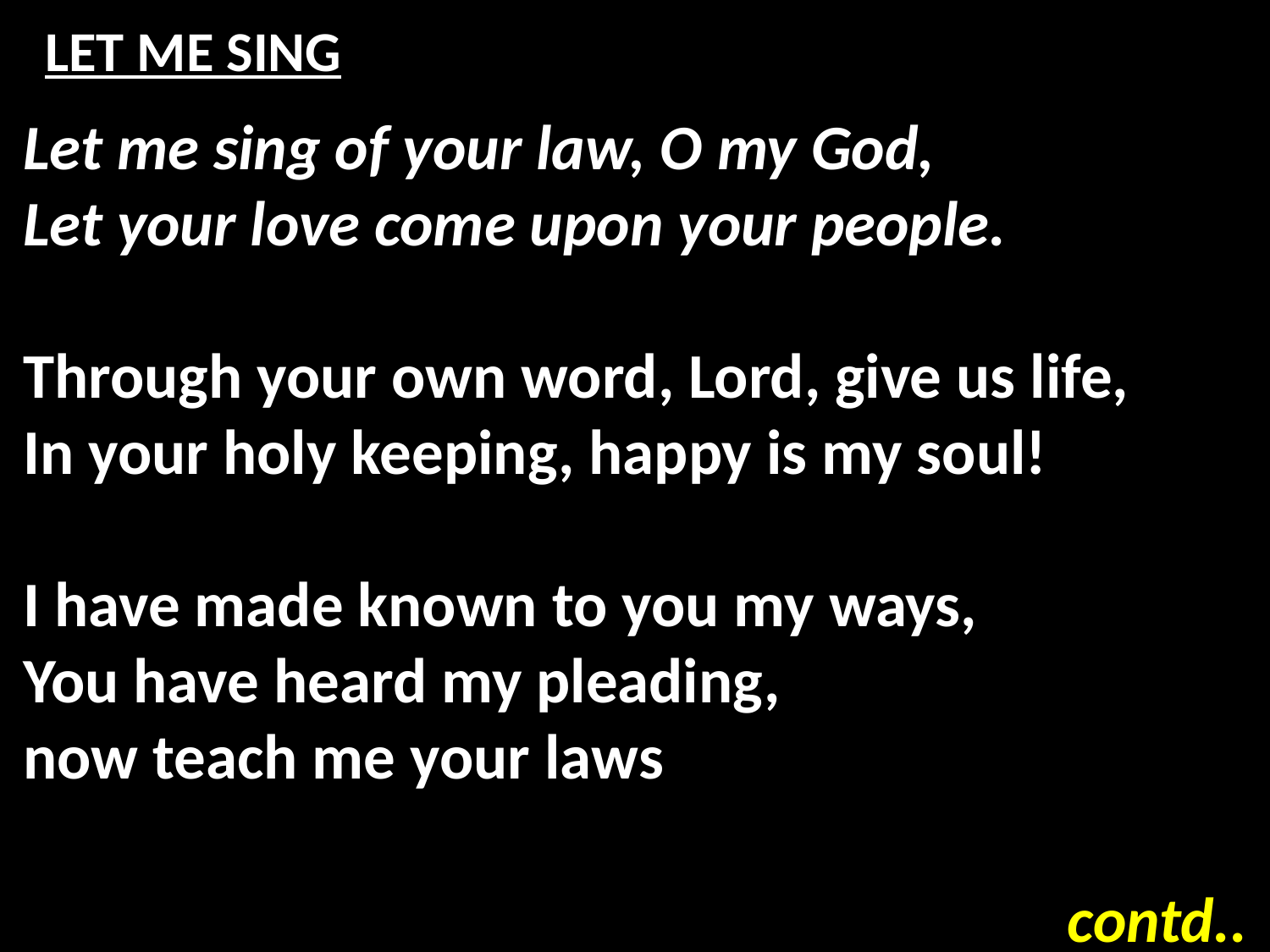

# LET ME SING
Let me sing of your law, O my God,
Let your love come upon your people.

Through your own word, Lord, give us life,
In your holy keeping, happy is my soul!

I have made known to you my ways,
You have heard my pleading,
now teach me your laws
contd..